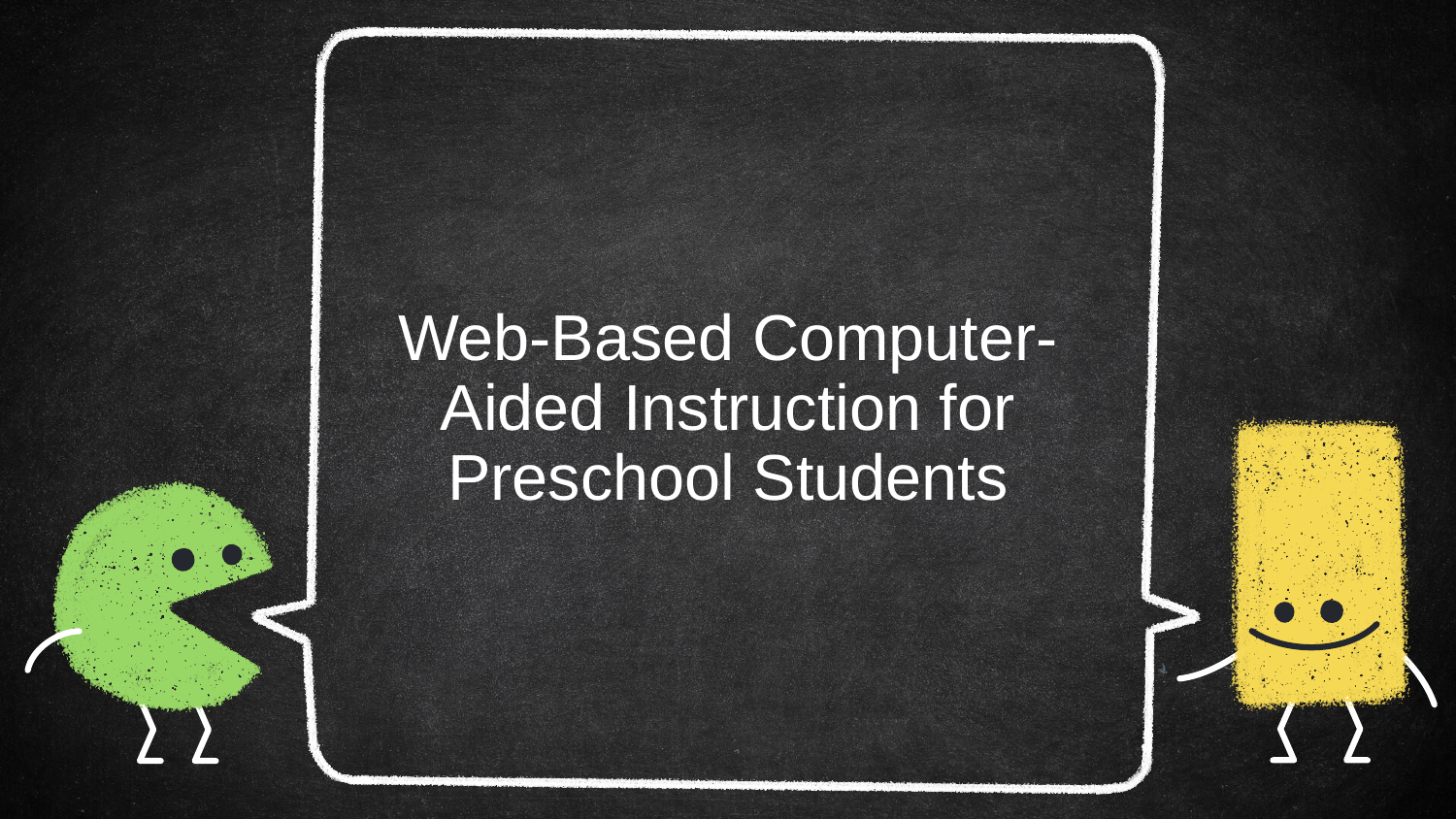

# Web-Based Computer-Aided Instruction for Preschool Students